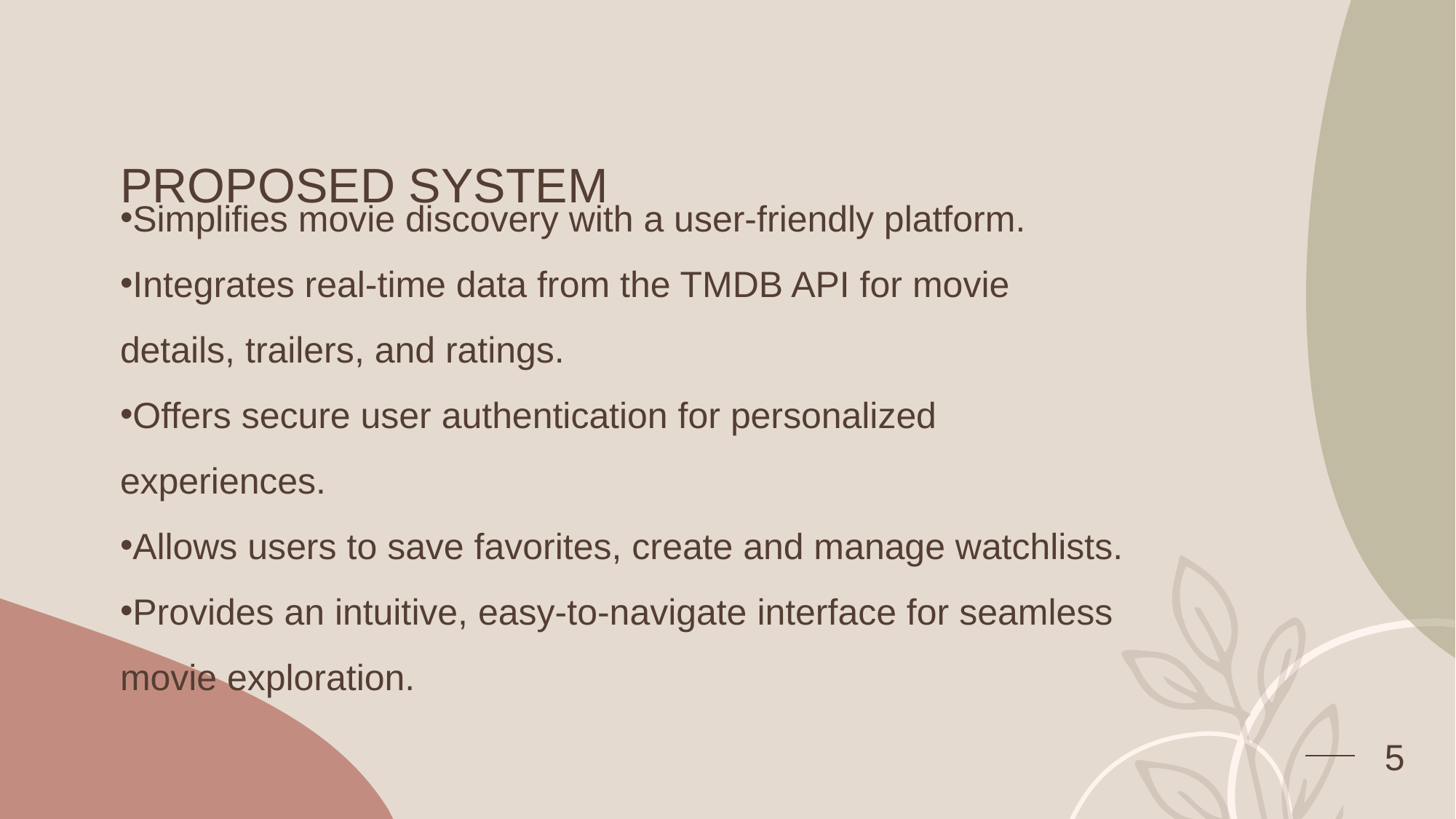

# PROPOSED SYSTEM

Simplifies movie discovery with a user-friendly platform.
Integrates real-time data from the TMDB API for movie details, trailers, and ratings.
Offers secure user authentication for personalized experiences.
Allows users to save favorites, create and manage watchlists.
Provides an intuitive, easy-to-navigate interface for seamless movie exploration.

5